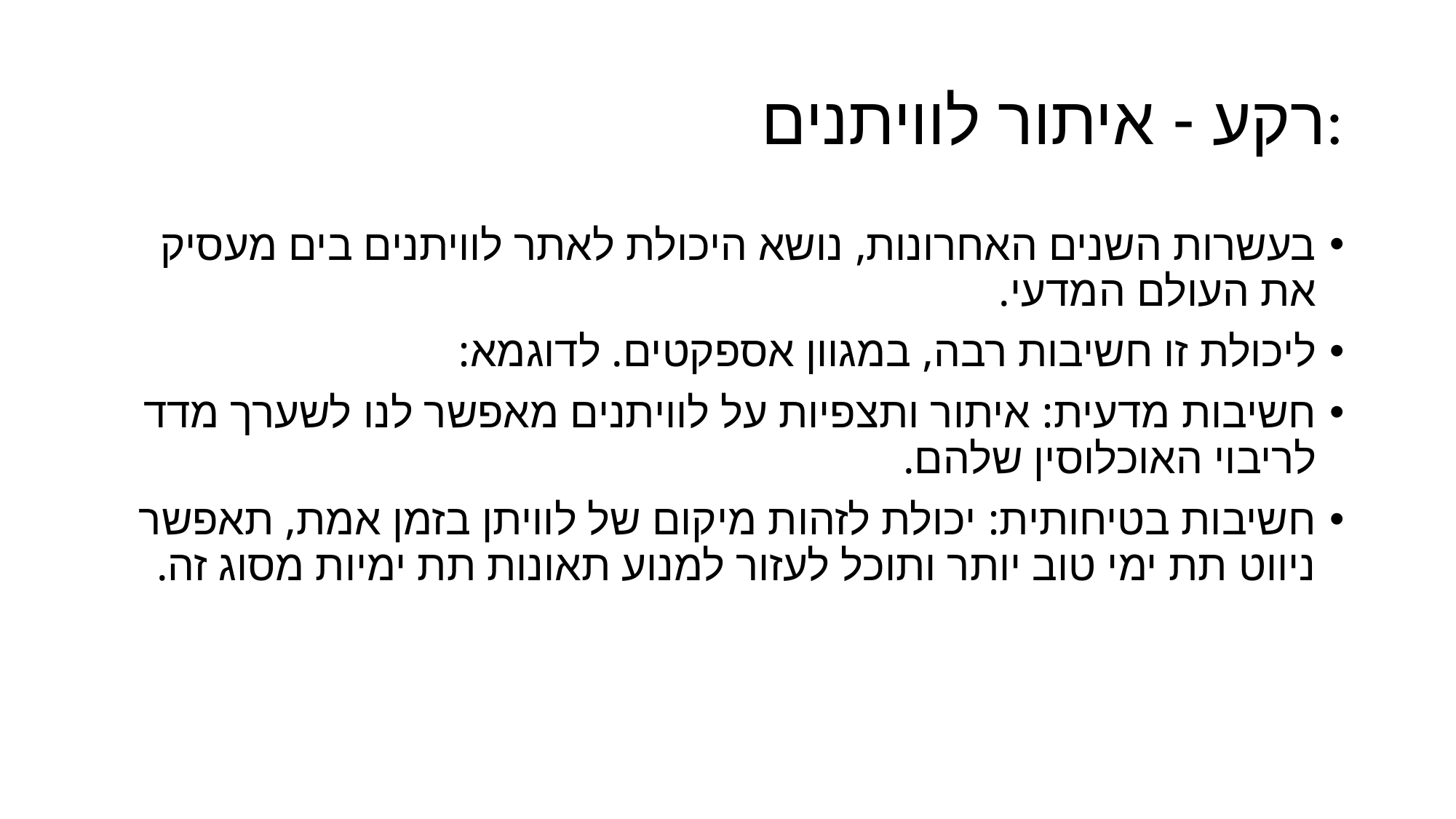

# רקע - איתור לוויתנים:
בעשרות השנים האחרונות, נושא היכולת לאתר לוויתנים בים מעסיק את העולם המדעי.
ליכולת זו חשיבות רבה, במגוון אספקטים. לדוגמא:
חשיבות מדעית: איתור ותצפיות על לוויתנים מאפשר לנו לשערך מדד לריבוי האוכלוסין שלהם.
חשיבות בטיחותית: יכולת לזהות מיקום של לוויתן בזמן אמת, תאפשר ניווט תת ימי טוב יותר ותוכל לעזור למנוע תאונות תת ימיות מסוג זה.